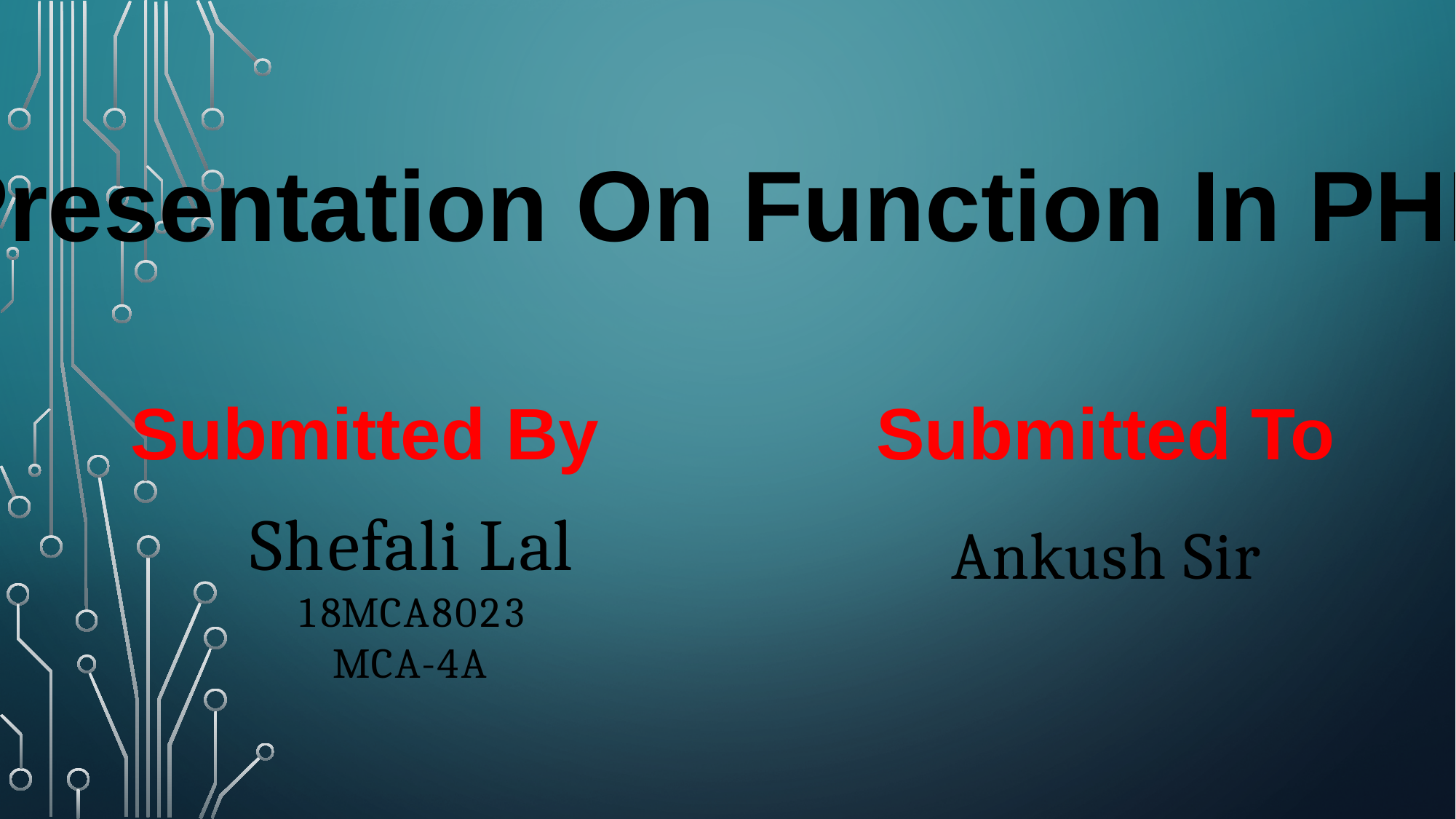

Presentation On Function In PHP
Submitted By
Submitted To
Shefali Lal
18MCA8023
MCA-4A
Ankush Sir